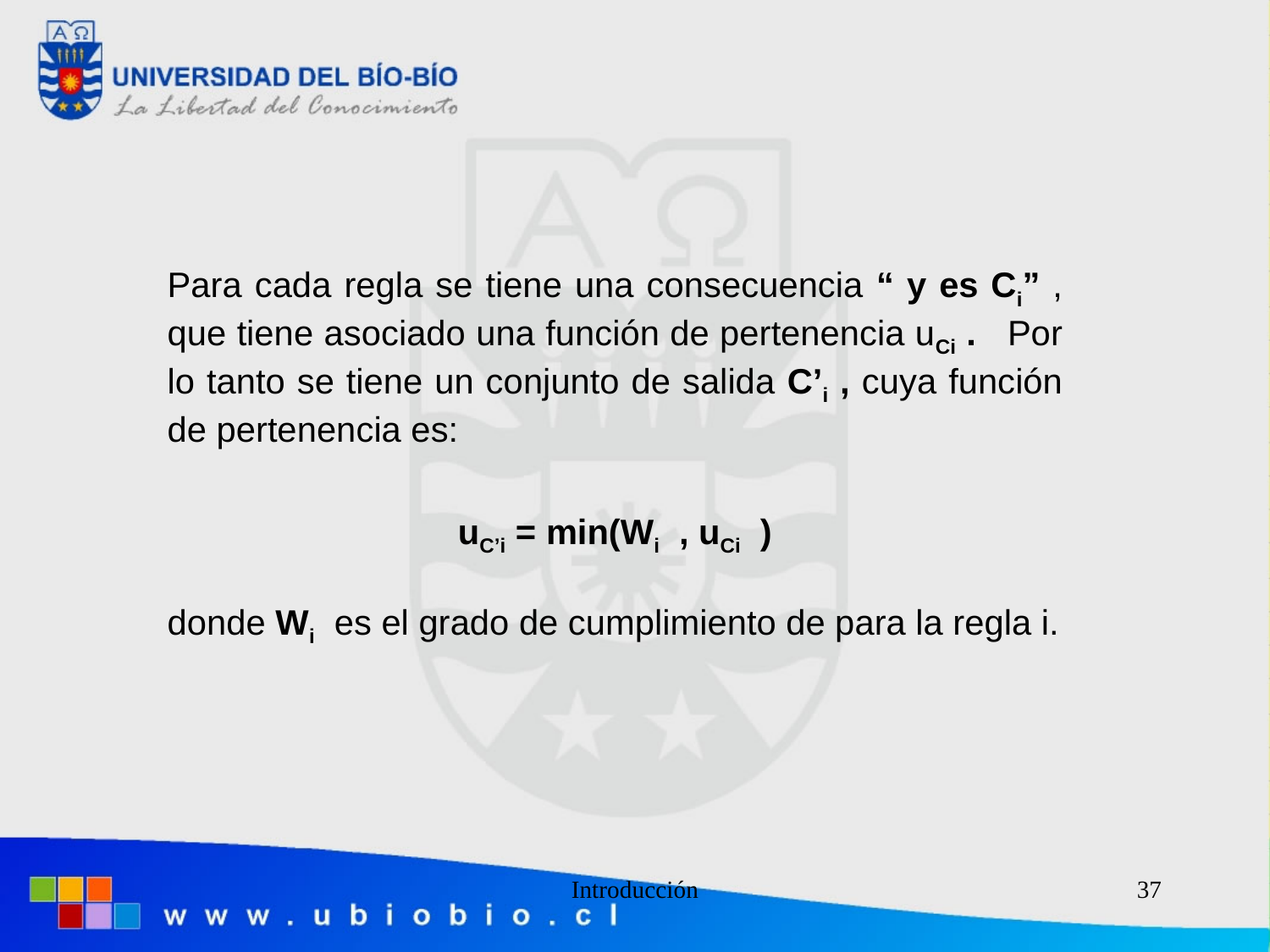

#
Para cada regla se tiene una consecuencia “ y es Ci” , que tiene asociado una función de pertenencia uCi .   Por lo tanto se tiene un conjunto de salida C’i , cuya función de pertenencia es:

uC’i = min(Wi  , uCi  )

donde Wi  es el grado de cumplimiento de para la regla i.

Introducción
37